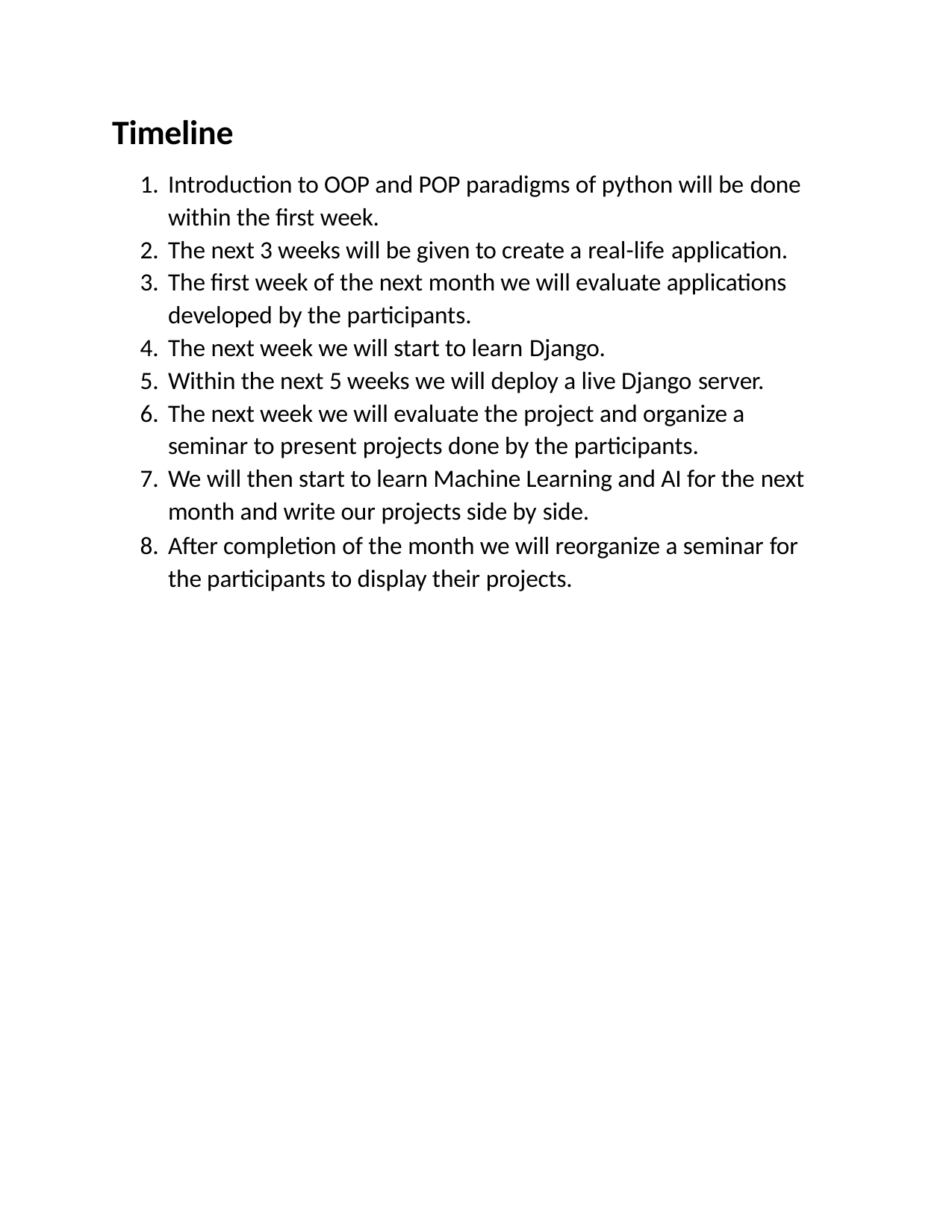

Timeline
Introduction to OOP and POP paradigms of python will be done  within the first week.
The next 3 weeks will be given to create a real-life application.
The first week of the next month we will evaluate applications  developed by the participants.
The next week we will start to learn Django.
Within the next 5 weeks we will deploy a live Django server.
The next week we will evaluate the project and organize a  seminar to present projects done by the participants.
We will then start to learn Machine Learning and AI for the next  month and write our projects side by side.
After completion of the month we will reorganize a seminar for  the participants to display their projects.